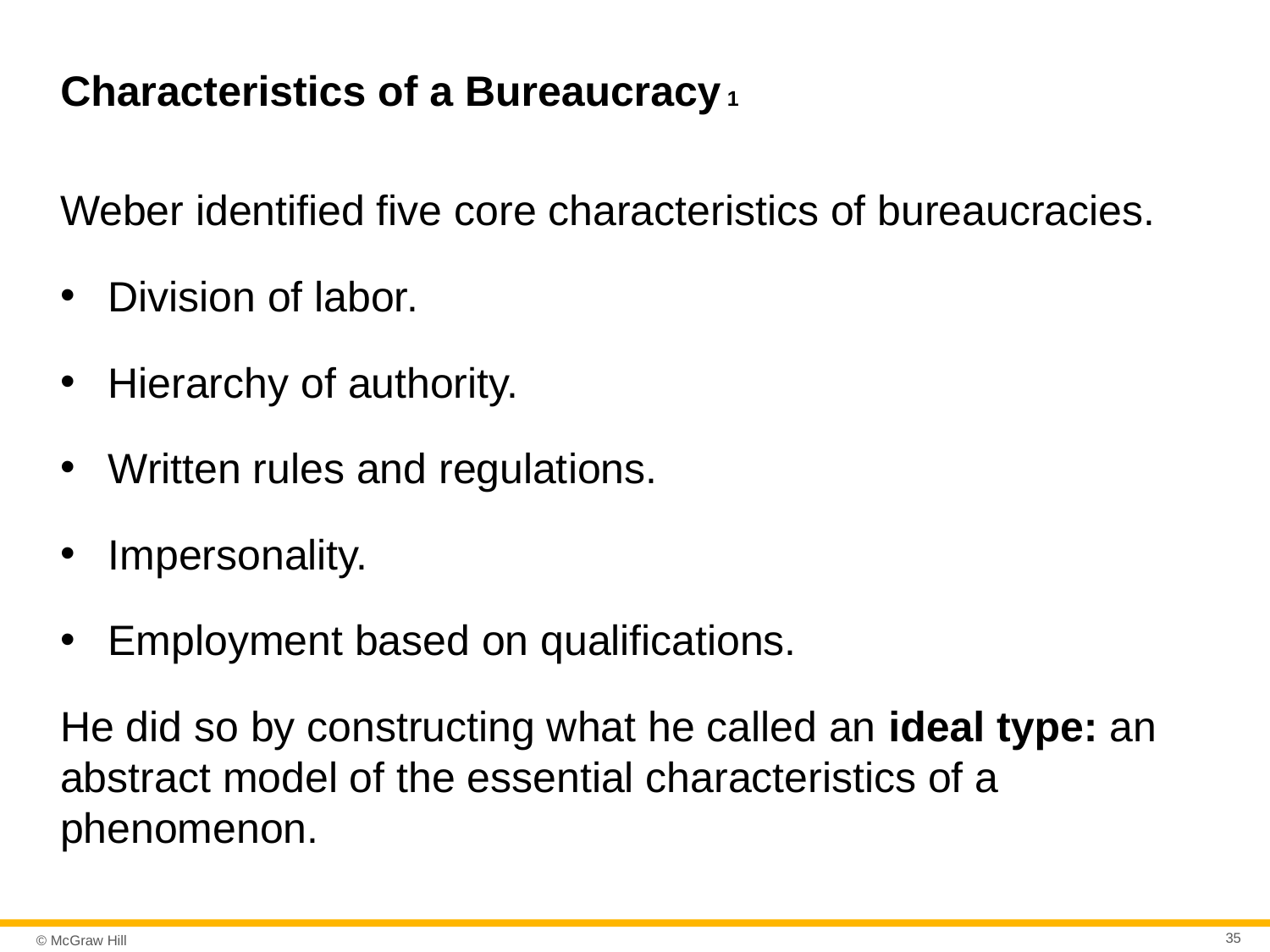

# Characteristics of a Bureaucracy 1
Weber identified five core characteristics of bureaucracies.
Division of labor.
Hierarchy of authority.
Written rules and regulations.
Impersonality.
Employment based on qualifications.
He did so by constructing what he called an ideal type: an abstract model of the essential characteristics of a phenomenon.